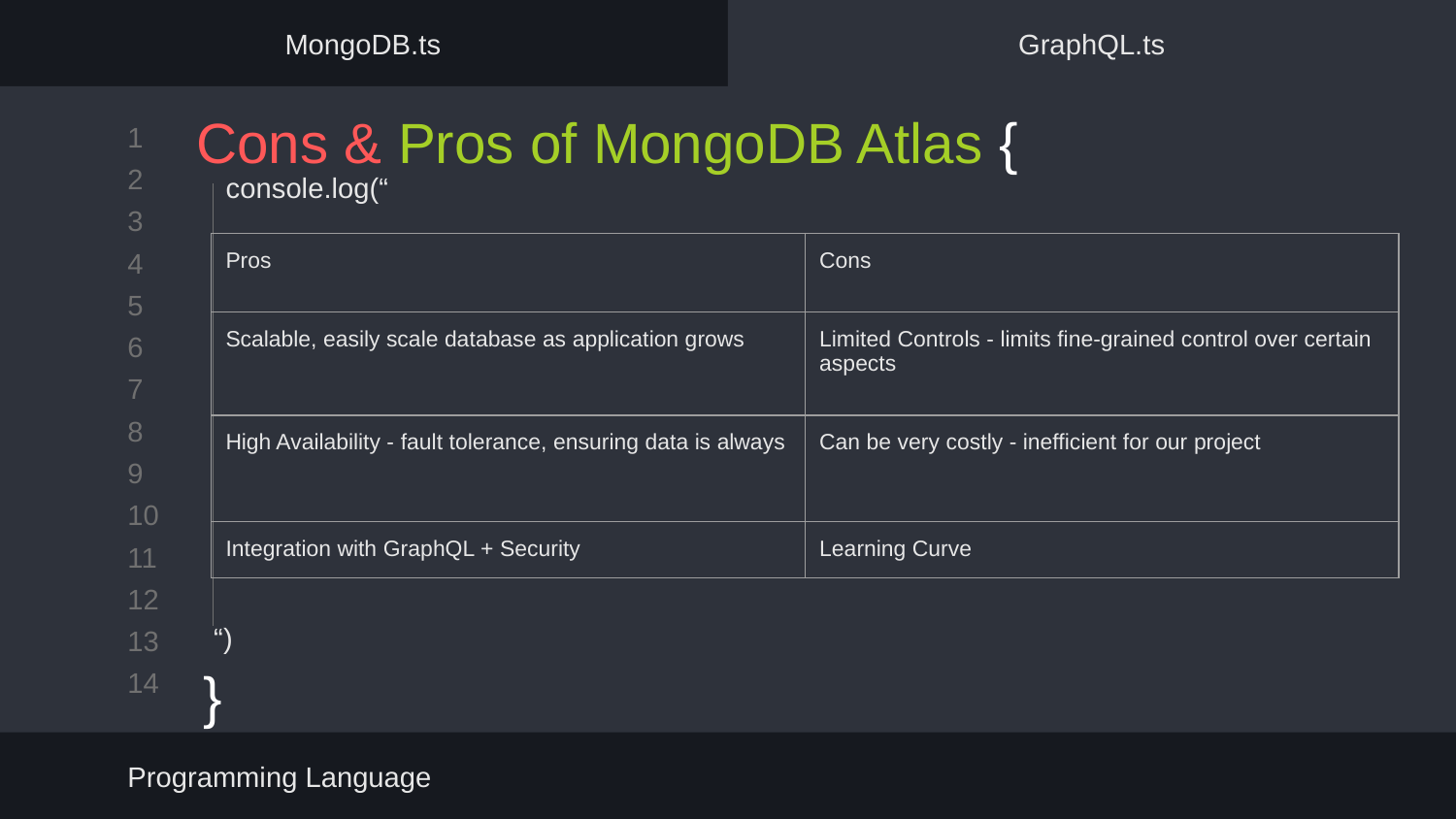

MongoDB.ts
GraphQL.ts
# Cons & Pros of MongoDB Atlas {
console.log(“
}
| Pros | Cons |
| --- | --- |
| Scalable, easily scale database as application grows | Limited Controls - limits fine-grained control over certain aspects |
| High Availability - fault tolerance, ensuring data is always | Can be very costly - inefficient for our project |
| Integration with GraphQL + Security | Learning Curve |
“)
Programming Language